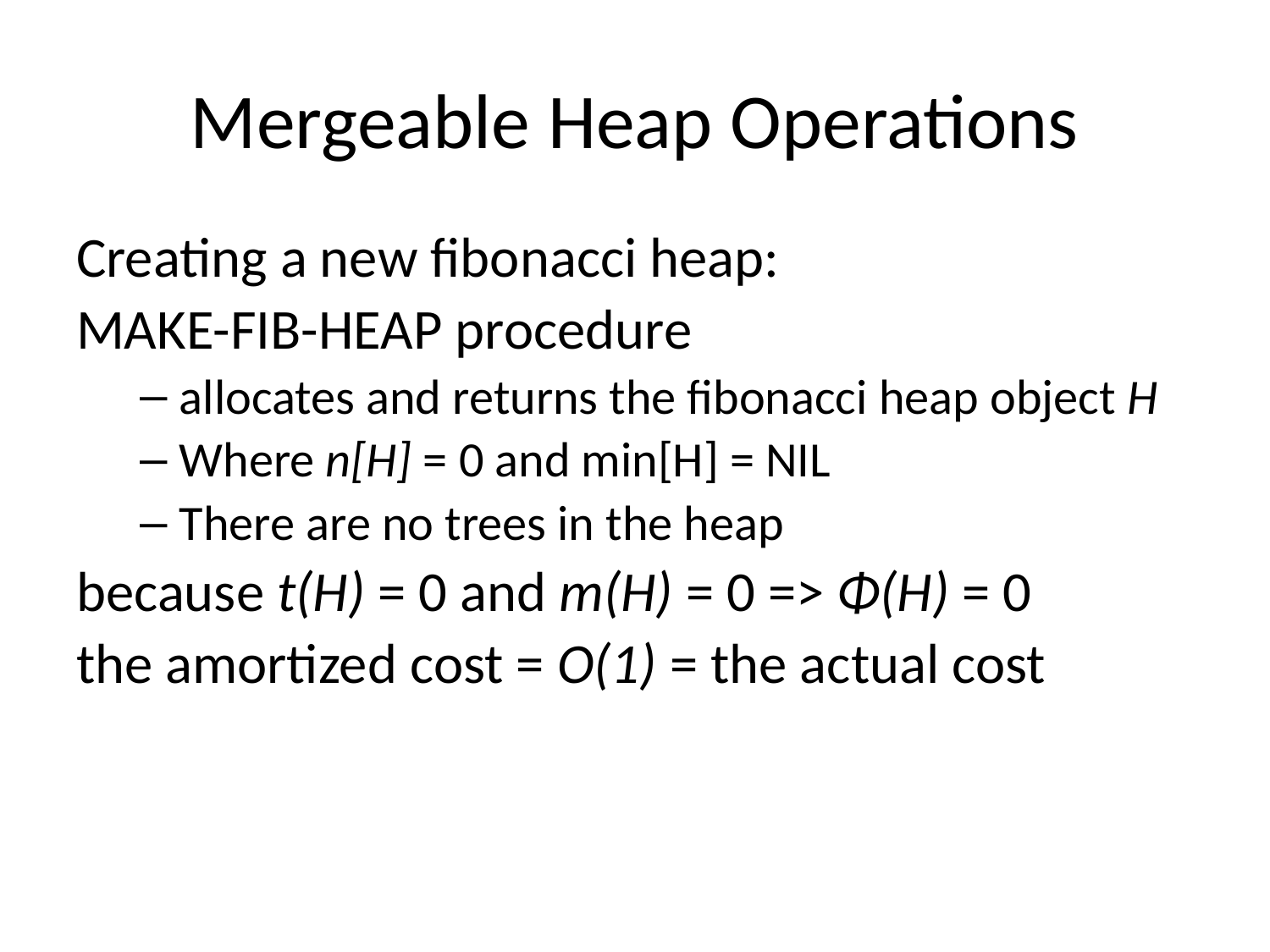

# Mergeable Heap Operations
Creating a new fibonacci heap:
MAKE-FIB-HEAP procedure
allocates and returns the fibonacci heap object H
Where n[H] = 0 and min[H] = NIL
There are no trees in the heap
because t(H) = 0 and m(H) = 0 => Φ(H) = 0
the amortized cost = O(1) = the actual cost